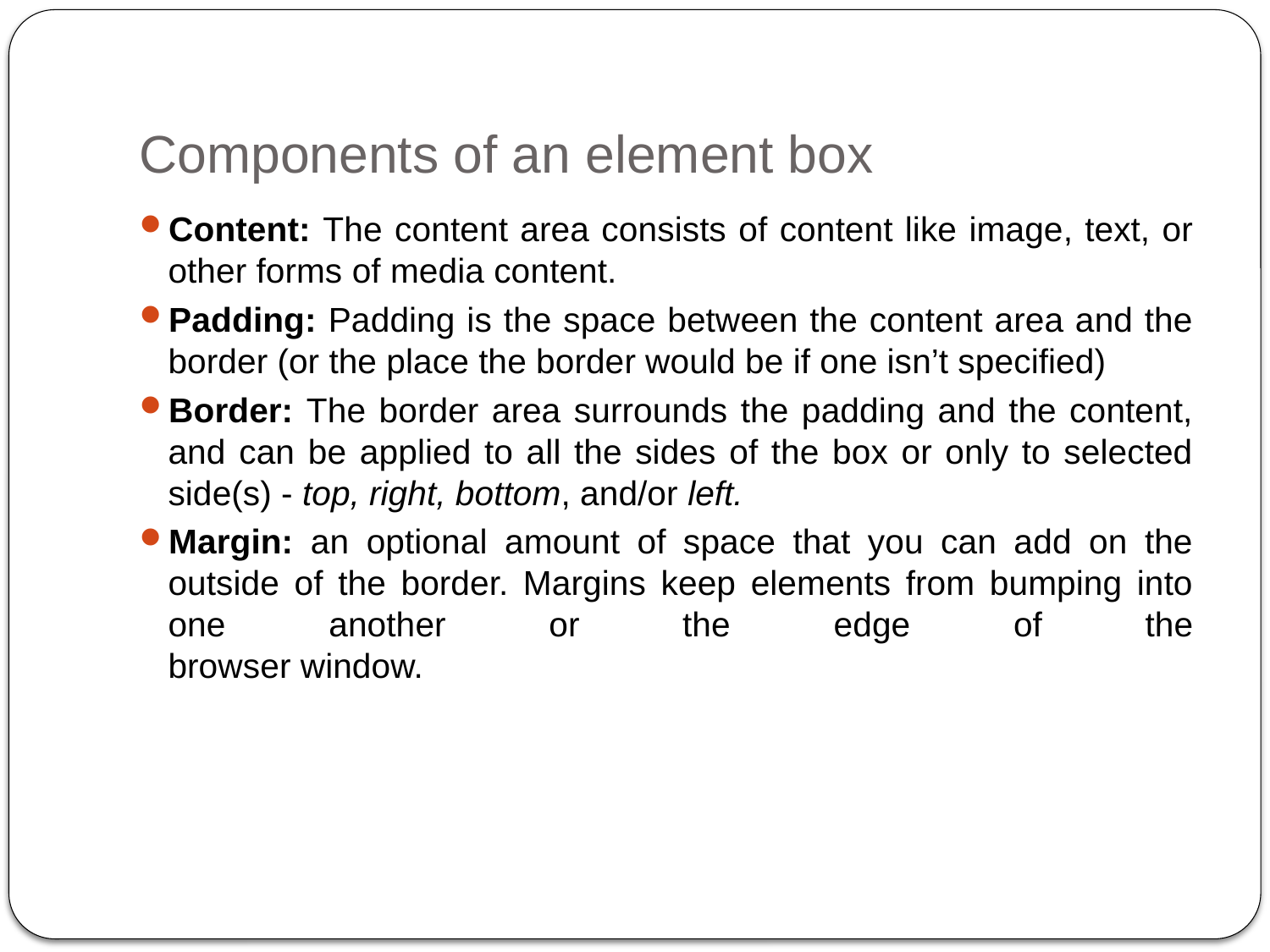

# Components of an element box
Content: The content area consists of content like image, text, or other forms of media content.
Padding: Padding is the space between the content area and the border (or the place the border would be if one isn’t specified)
Border: The border area surrounds the padding and the content, and can be applied to all the sides of the box or only to selected side(s) - top, right, bottom, and/or left.
Margin: an optional amount of space that you can add on the outside of the border. Margins keep elements from bumping into one another or the edge of the
browser window.